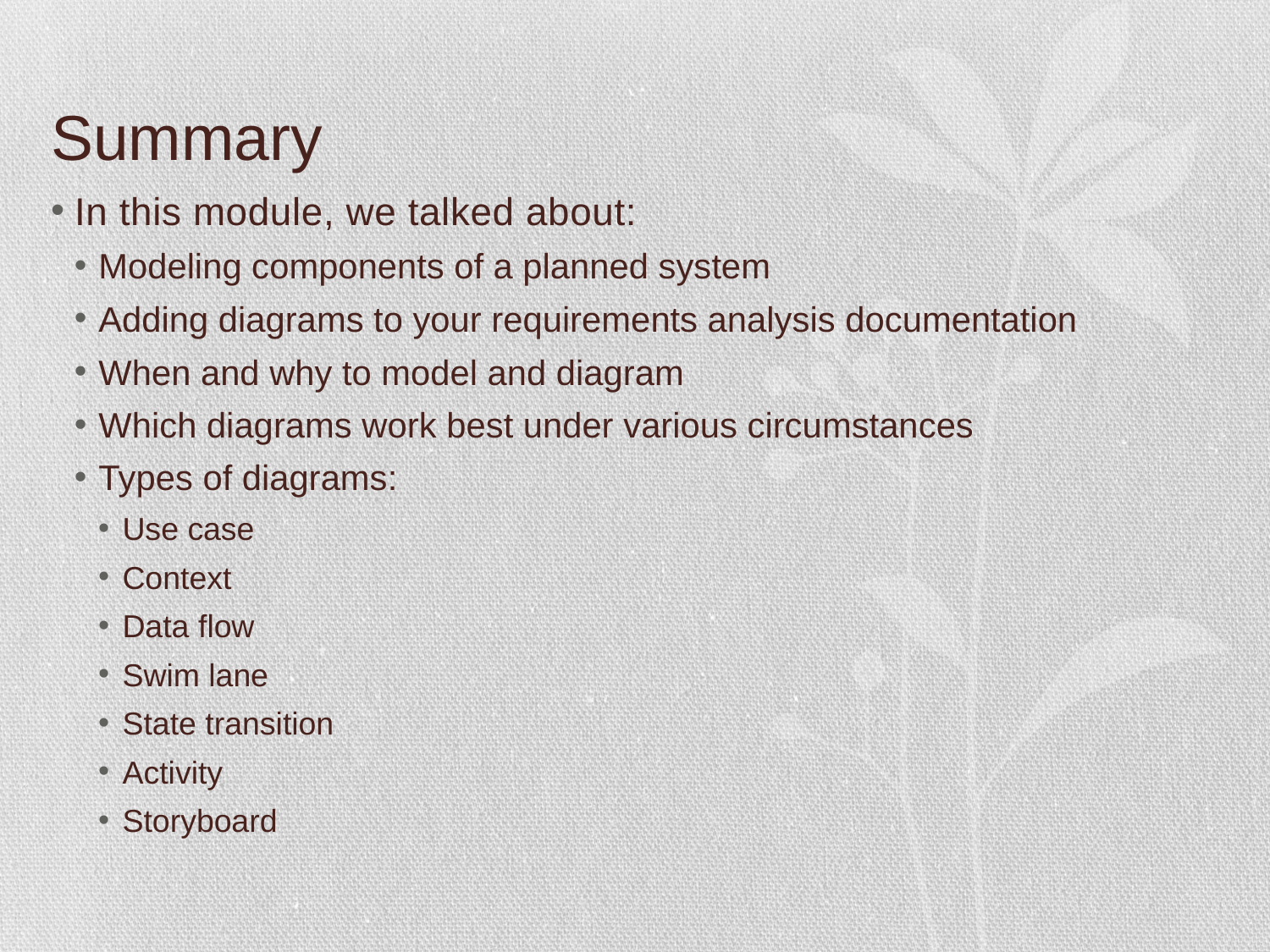

# Summary
In this module, we talked about:
Modeling components of a planned system
Adding diagrams to your requirements analysis documentation
When and why to model and diagram
Which diagrams work best under various circumstances
Types of diagrams:
Use case
Context
Data flow
Swim lane
State transition
Activity
Storyboard